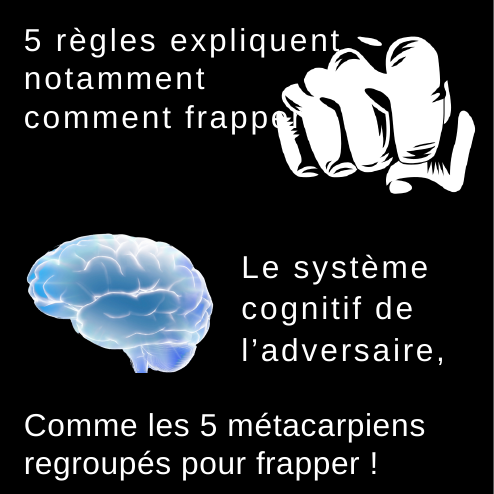

5 règles expliquent
notamment
comment frapper

Le système cognitif de l’adversaire,
Comme les 5 métacarpiens
regroupés pour frapper !